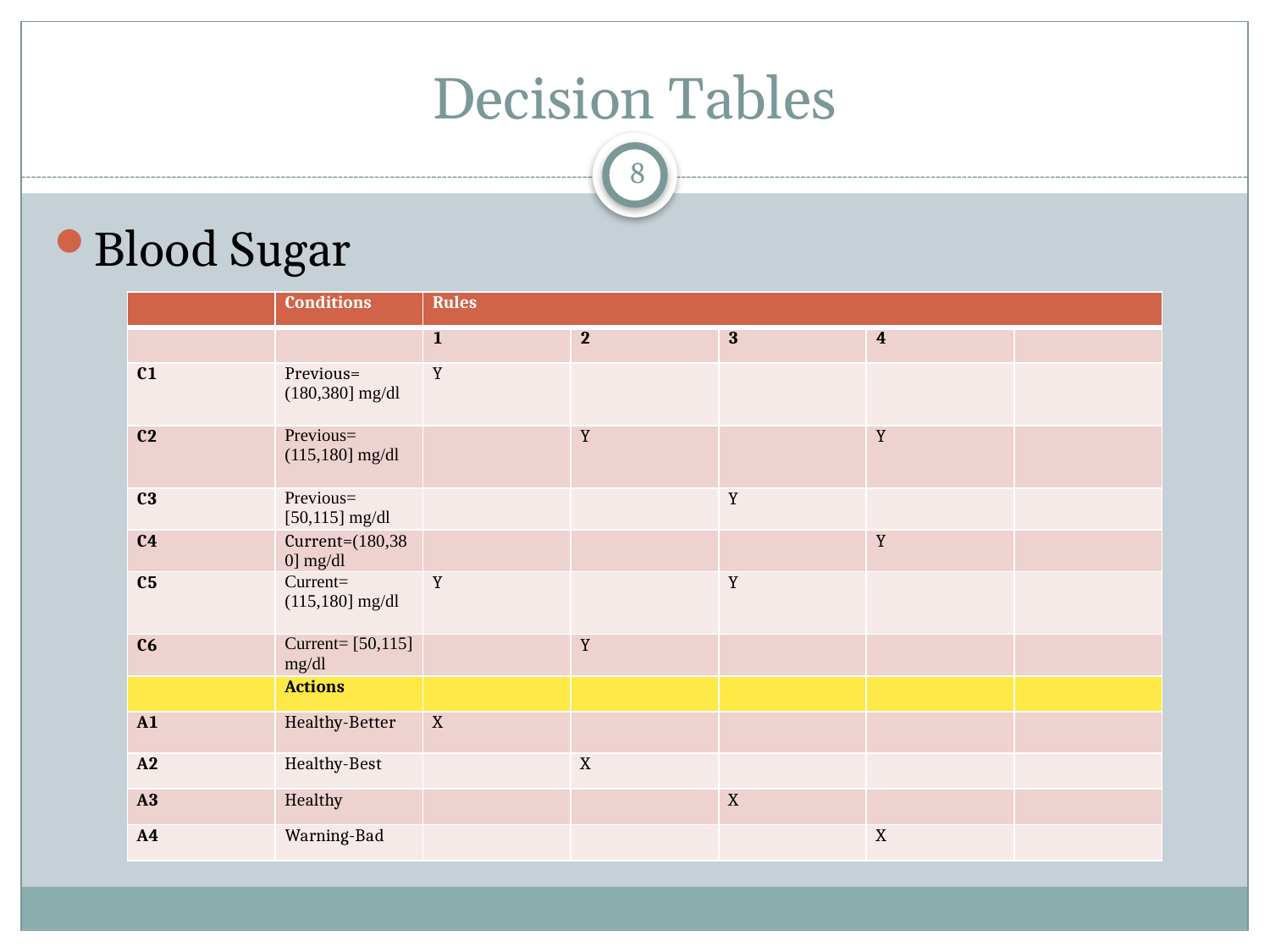

# Decision Tables
8
Blood Sugar
|  | Conditions | Rules |  |  |  |  |
| --- | --- | --- | --- | --- | --- | --- |
|  |  | 1 | 2 | 3 | 4 |  |
| C1 | Previous= (180,380] mg/dl | Y |  |  |  |  |
| C2 | Previous= (115,180] mg/dl |  | Y |  | Y |  |
| C3 | Previous= [50,115] mg/dl |  |  | Y |  |  |
| C4 | Current=(180,380] mg/dl |  |  |  | Y |  |
| C5 | Current= (115,180] mg/dl | Y |  | Y |  |  |
| C6 | Current= [50,115] mg/dl |  | Y |  |  |  |
|  | Actions |  |  |  |  |  |
| A1 | Healthy-Better | X |  |  |  |  |
| A2 | Healthy-Best |  | X |  |  |  |
| A3 | Healthy |  |  | X |  |  |
| A4 | Warning-Bad |  |  |  | X |  |